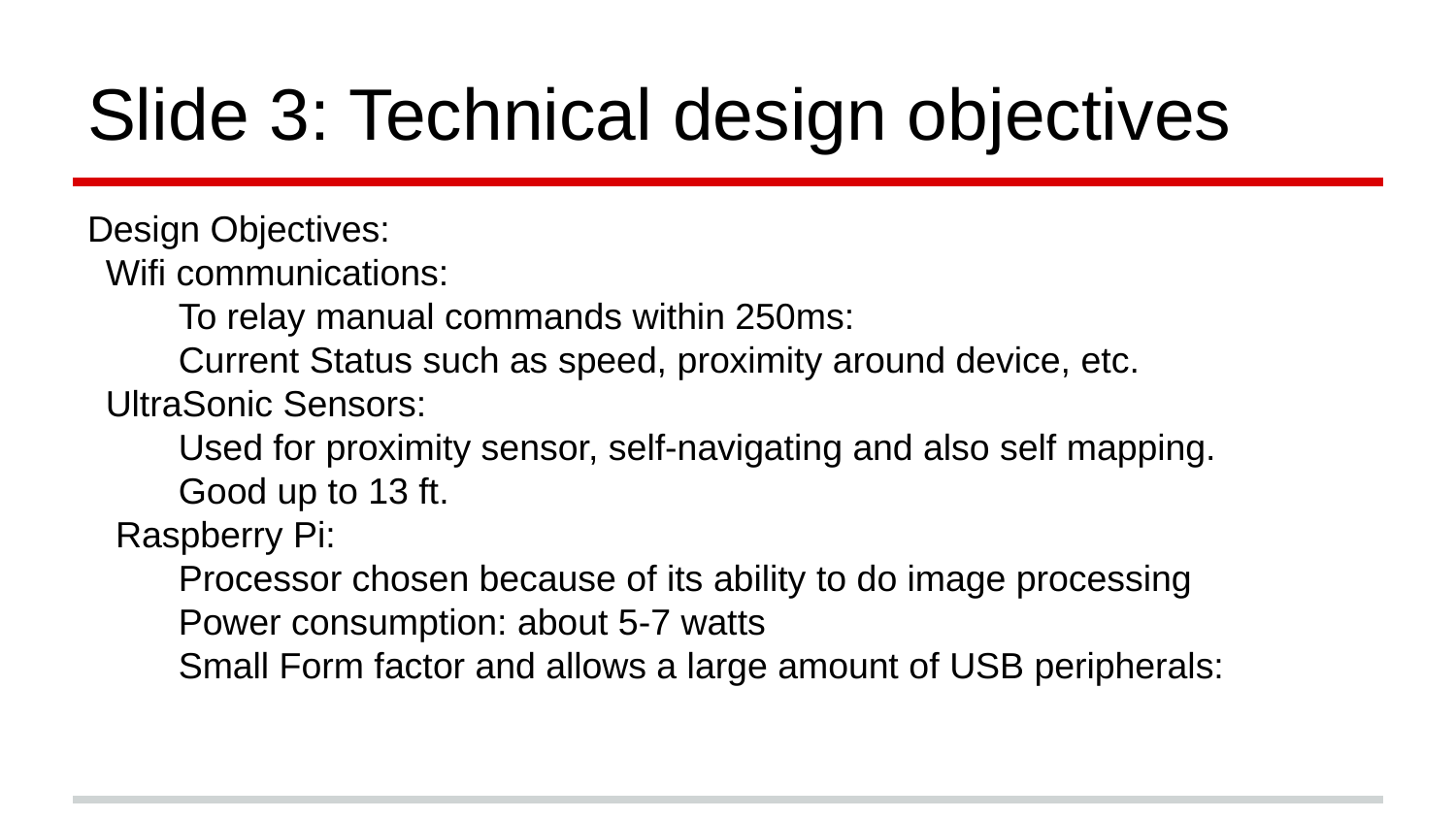

# Slide 3: Technical design objectives
Design Objectives:
Wifi communications:
To relay manual commands within 250ms:
Current Status such as speed, proximity around device, etc.
UltraSonic Sensors:
Used for proximity sensor, self-navigating and also self mapping.
Good up to 13 ft.
 Raspberry Pi:
Processor chosen because of its ability to do image processing
Power consumption: about 5-7 watts
Small Form factor and allows a large amount of USB peripherals: